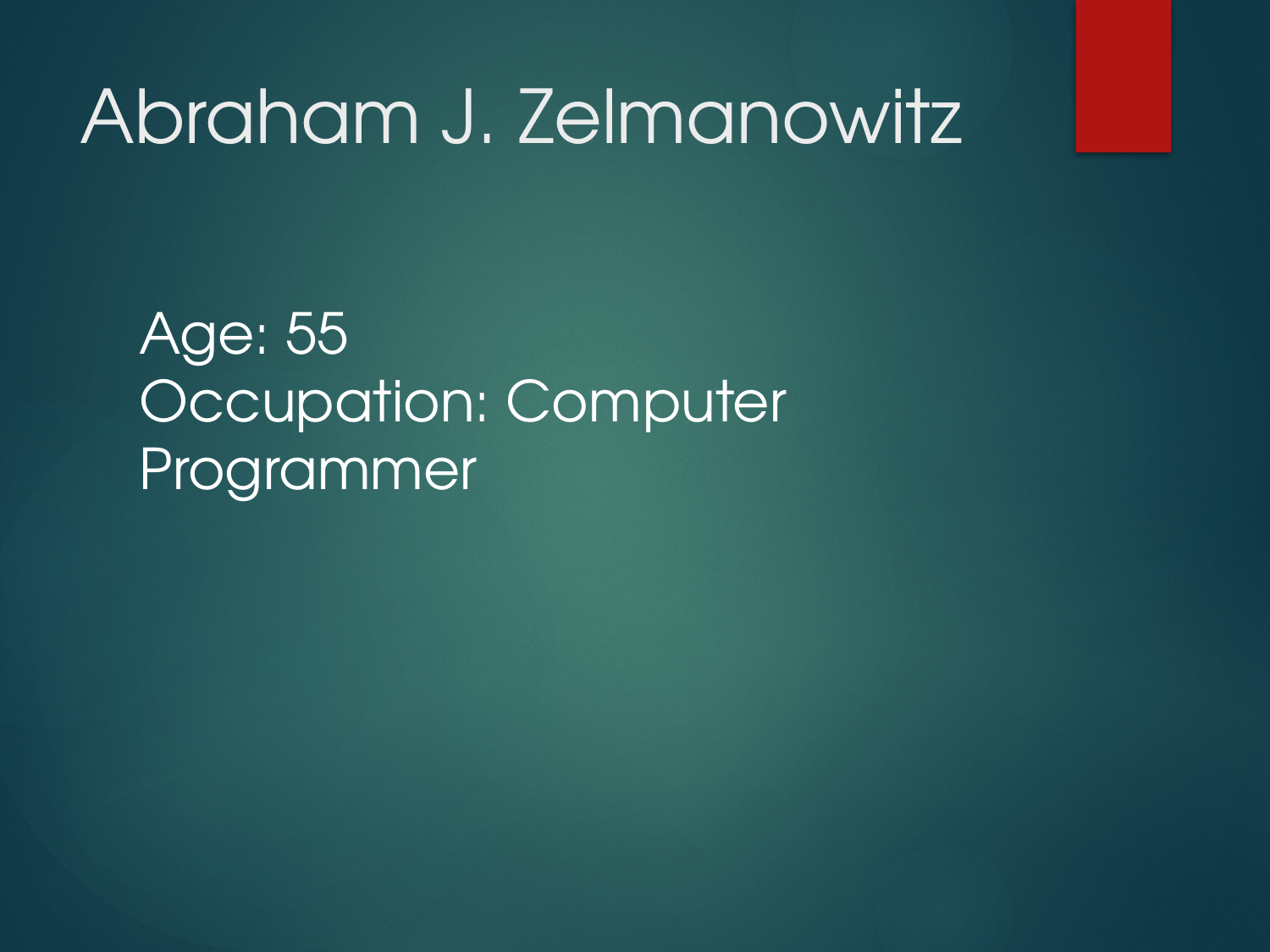

# Abraham J. Zelmanowitz

Age: 55
Occupation: Computer Programmer